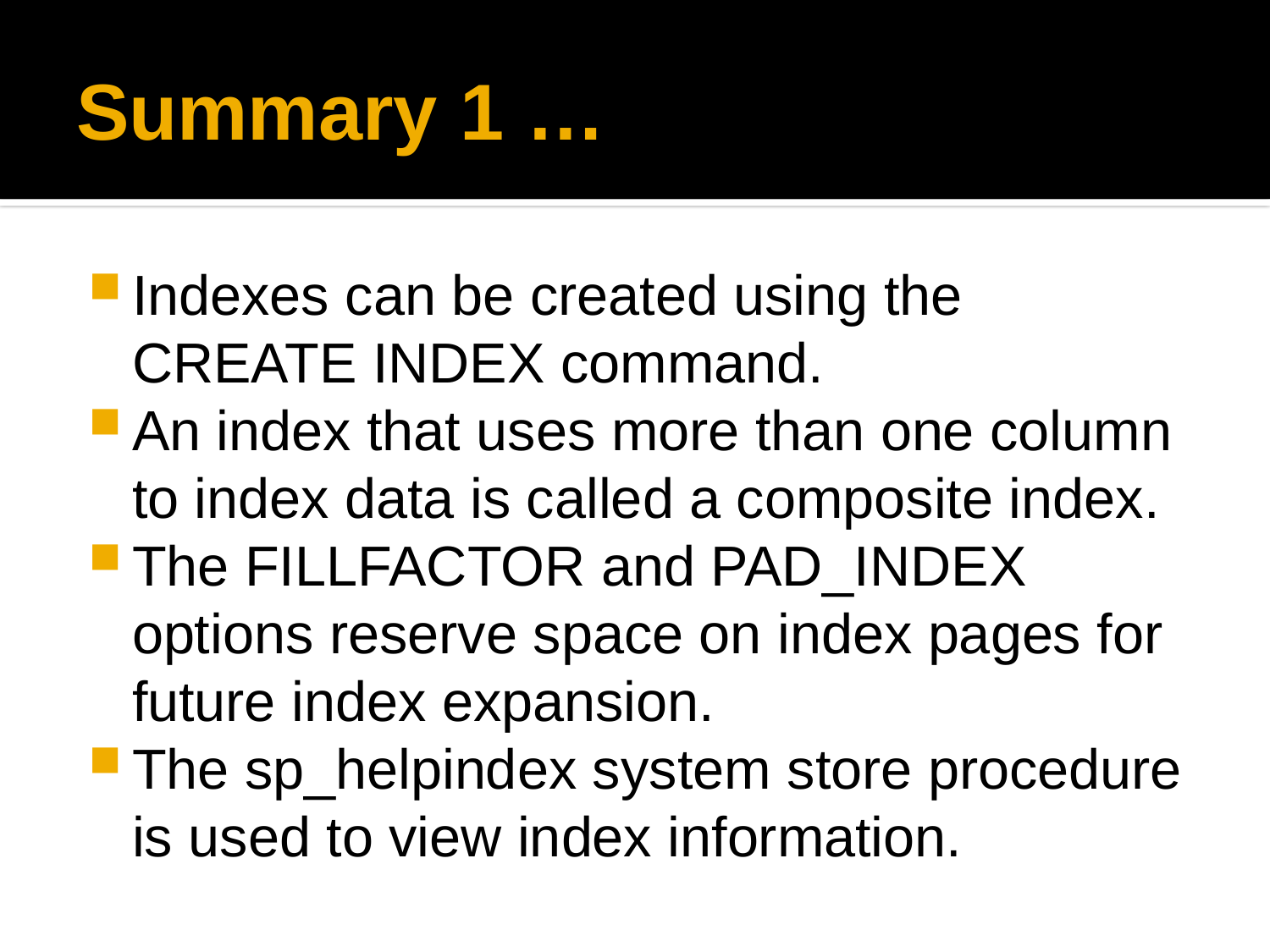

# Summary 1 …
Indexes can be created using the CREATE INDEX command.
An index that uses more than one column to index data is called a composite index.
The FILLFACTOR and PAD_INDEX options reserve space on index pages for future index expansion.
The sp_helpindex system store procedure is used to view index information.